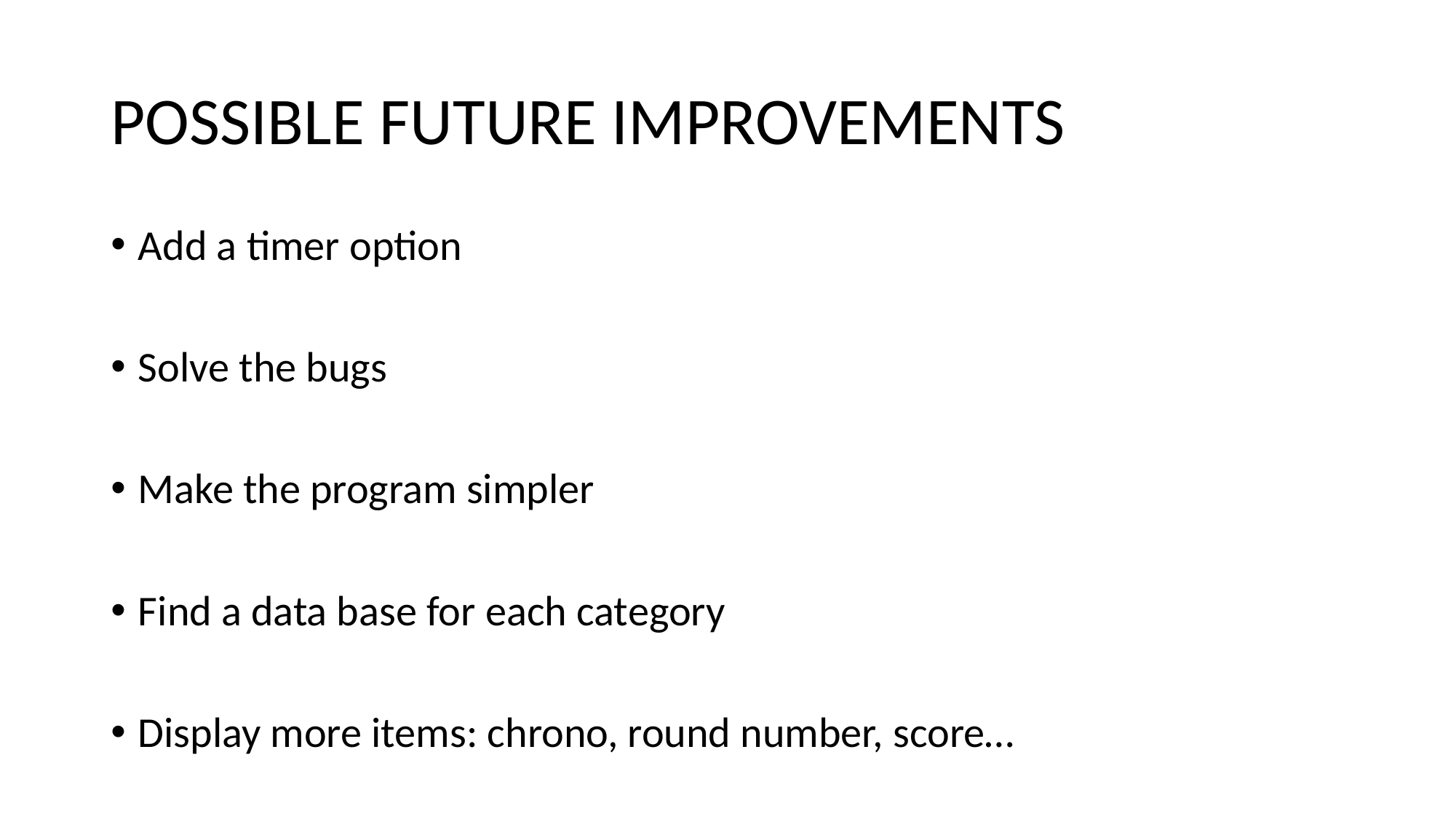

# POSSIBLE FUTURE IMPROVEMENTS
Add a timer option

Solve the bugs

Make the program simpler

Find a data base for each category

Display more items: chrono, round number, score…